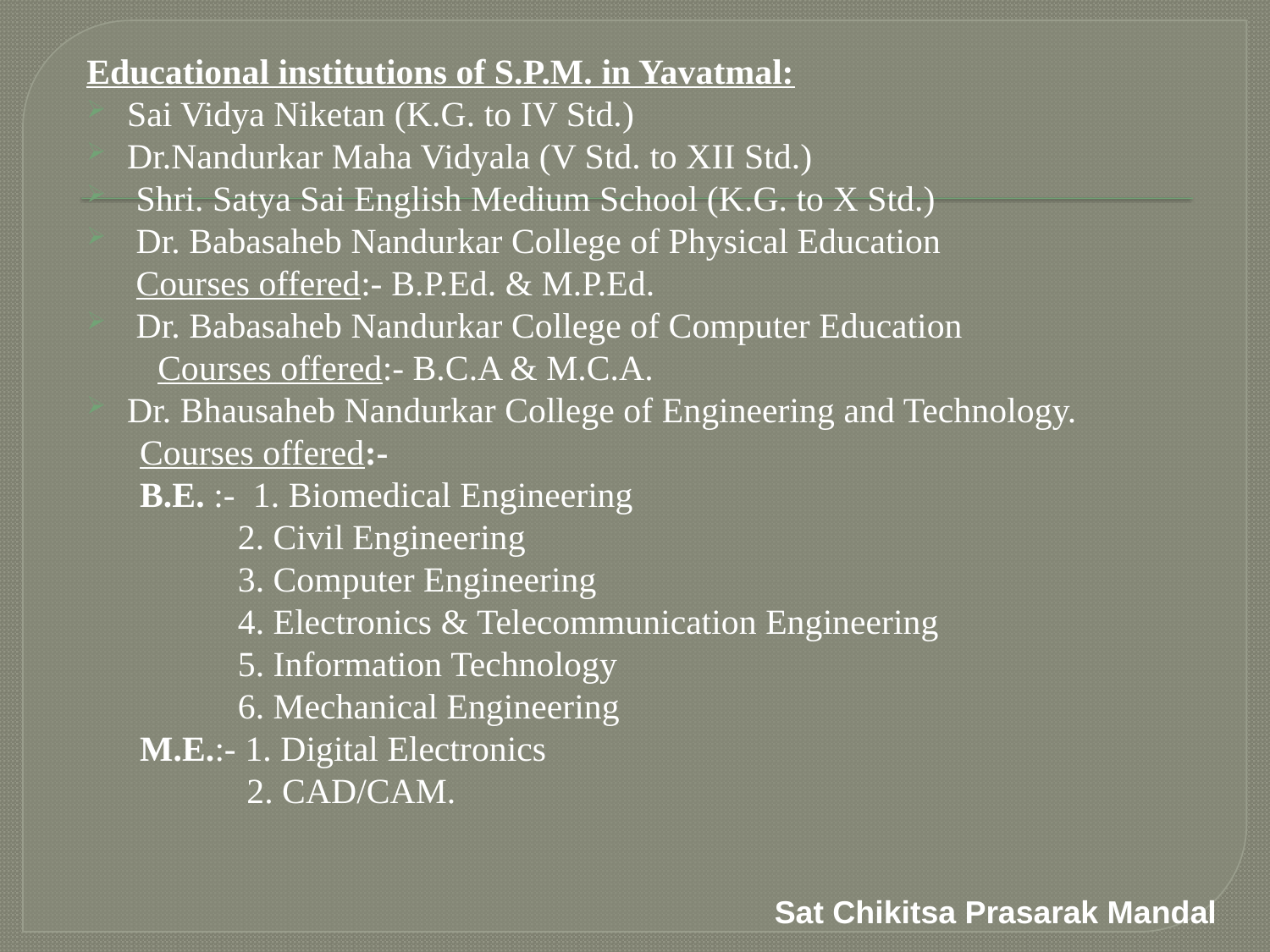

Educational institutions of S.P.M. in Yavatmal:
Sai Vidya Niketan (K.G. to IV Std.)
Dr.Nandurkar Maha Vidyala (V Std. to XII Std.)
 Shri. Satya Sai English Medium School (K.G. to X Std.)
 Dr. Babasaheb Nandurkar College of Physical Education
	 Courses offered:- B.P.Ed. & M.P.Ed.
 Dr. Babasaheb Nandurkar College of Computer Education
        Courses offered:- B.C.A & M.C.A.
Dr. Bhausaheb Nandurkar College of Engineering and Technology.
      Courses offered:-
      B.E. :-  1. Biomedical Engineering
                 2. Civil Engineering
                 3. Computer Engineering
                 4. Electronics & Telecommunication Engineering
                 5. Information Technology
                 6. Mechanical Engineering
      M.E.:- 1. Digital Electronics
                  2. CAD/CAM.

Sat Chikitsa Prasarak Mandal